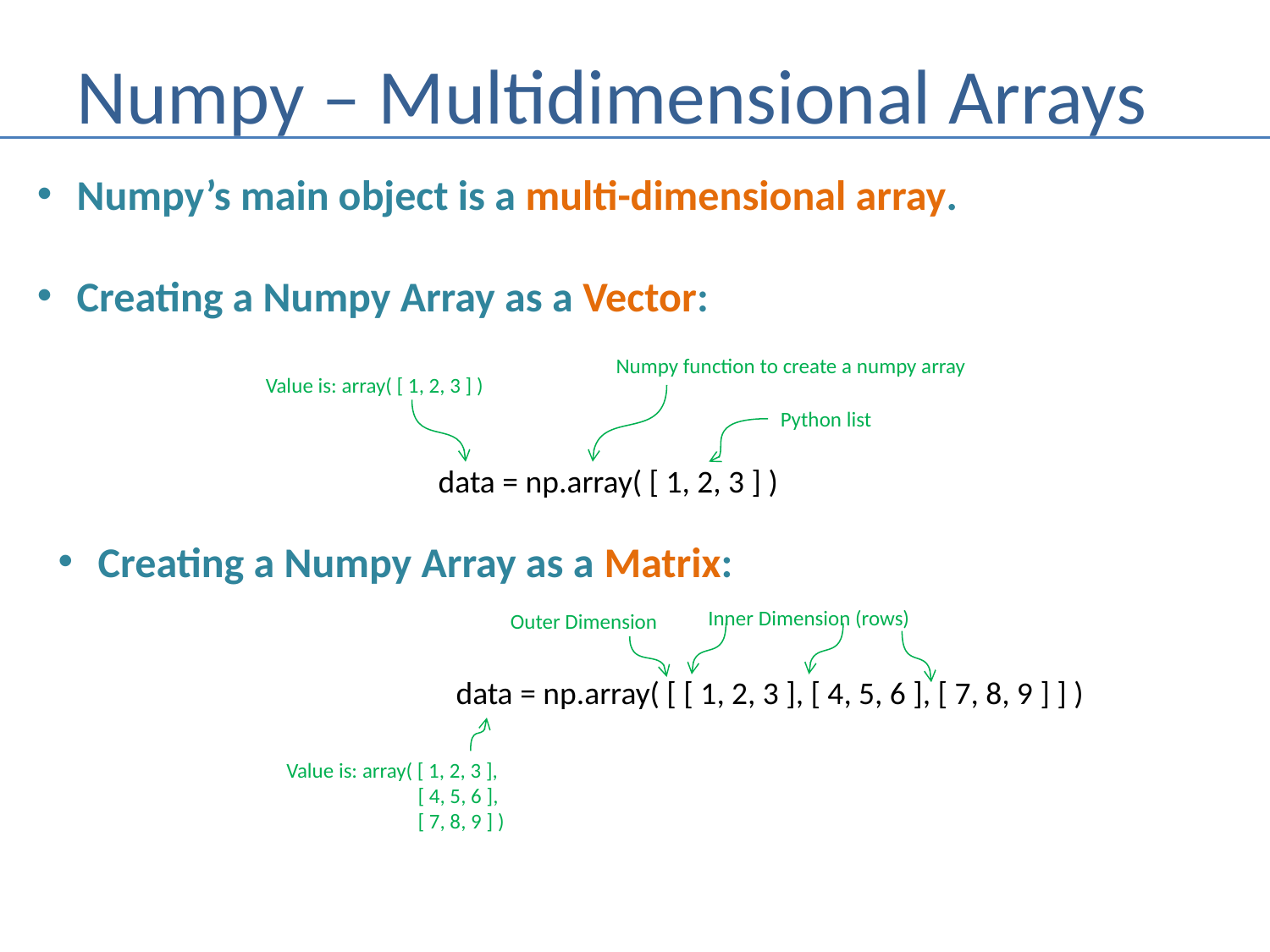

# Numpy – Multidimensional Arrays
Numpy’s main object is a multi-dimensional array.

Creating a Numpy Array as a Vector:
Numpy function to create a numpy array
Value is: array( [ 1, 2, 3 ] )
Python list
data = np.array( [ 1, 2, 3 ] )
Creating a Numpy Array as a Matrix:
Inner Dimension (rows)
Outer Dimension
data = np.array( [ [ 1, 2, 3 ], [ 4, 5, 6 ], [ 7, 8, 9 ] ] )
Value is: array( [ 1, 2, 3 ],
                           [ 4, 5, 6 ],
                           [ 7, 8, 9 ] )